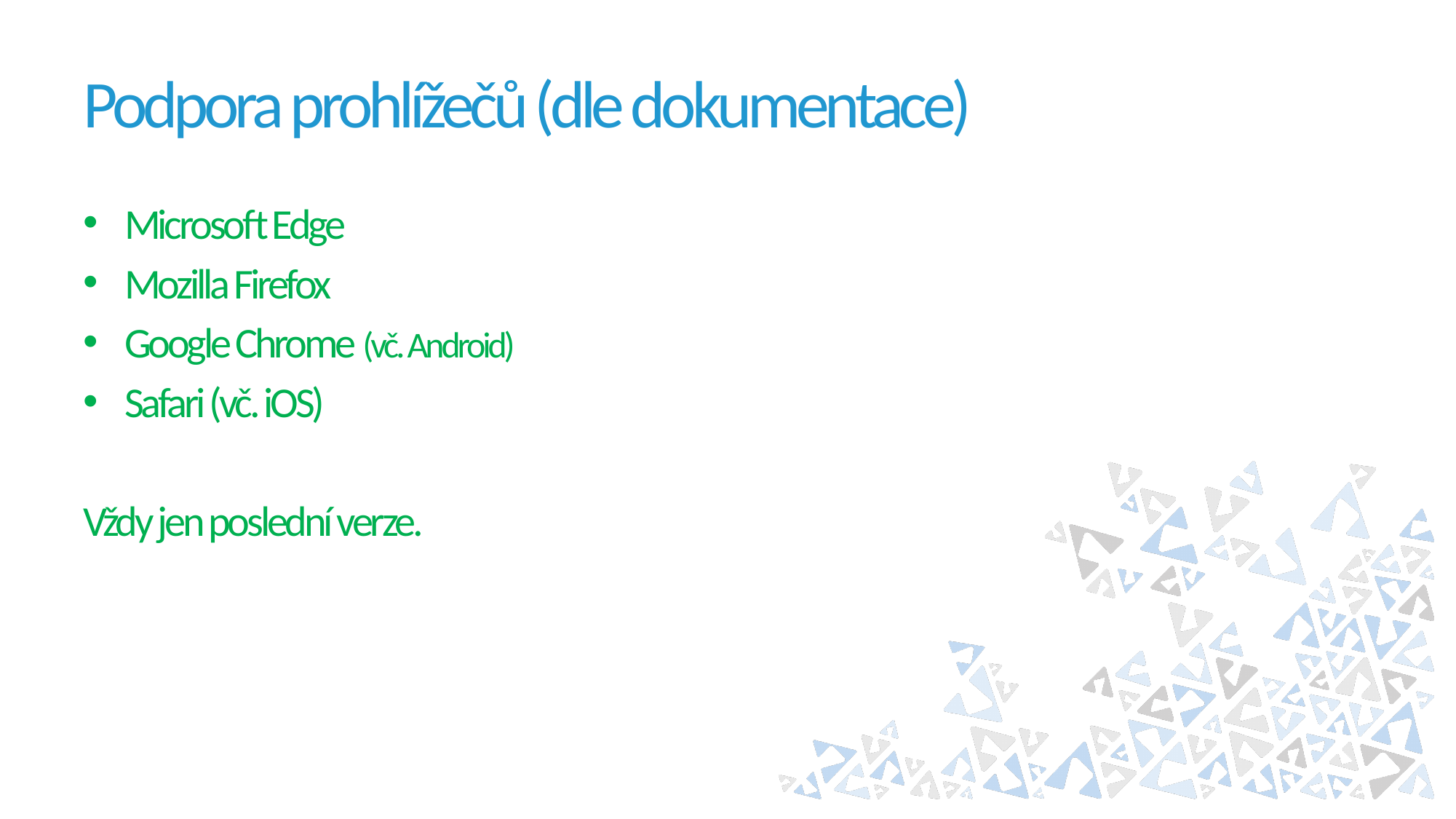

# Podpora prohlížečů (dle dokumentace)
Microsoft Edge
Mozilla Firefox
Google Chrome (vč. Android)
Safari (vč. iOS)

Vždy jen poslední verze.